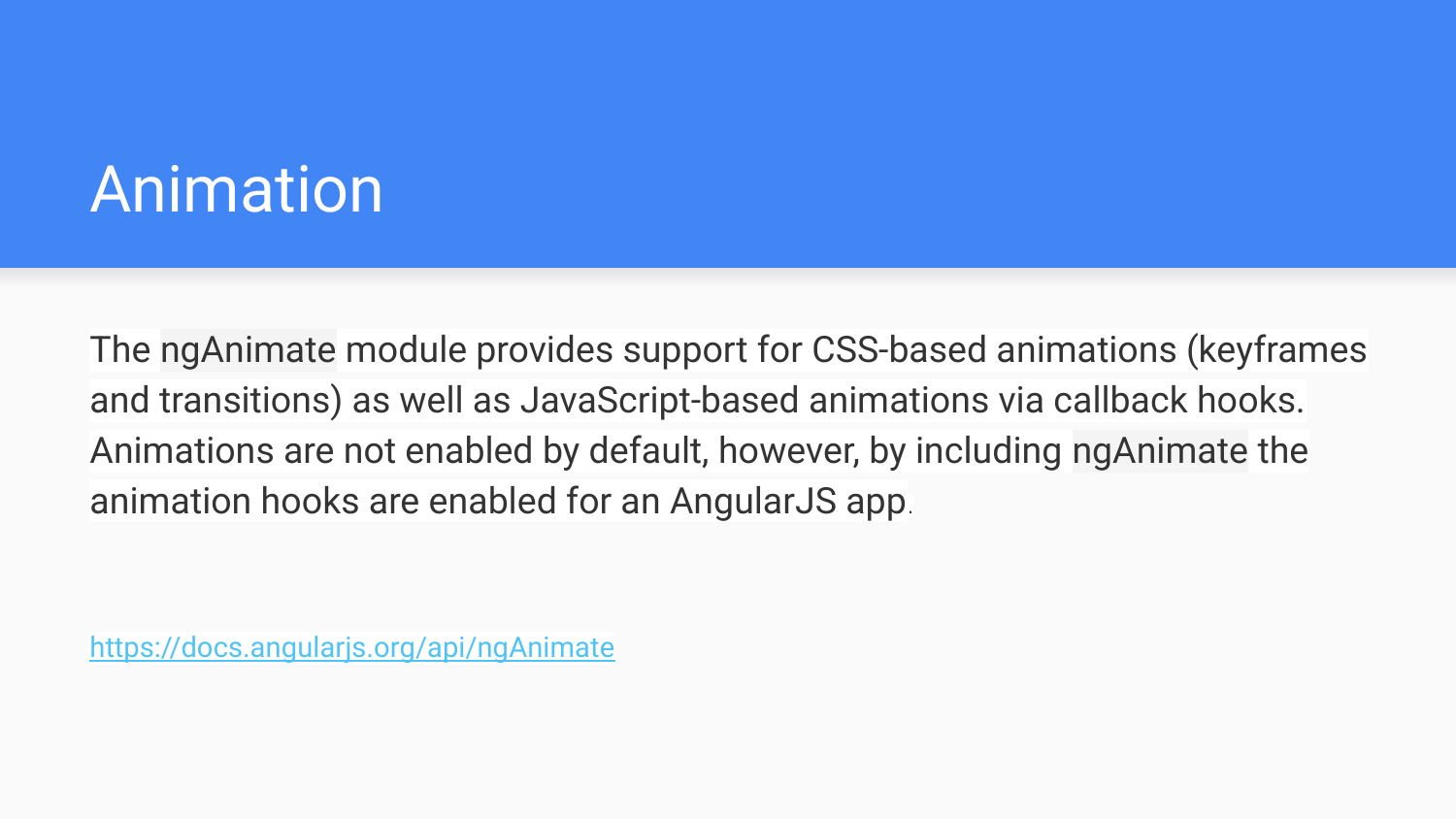

# Animation
The ngAnimate module provides support for CSS-based animations (keyframes and transitions) as well as JavaScript-based animations via callback hooks. Animations are not enabled by default, however, by including ngAnimate the animation hooks are enabled for an AngularJS app.

https://docs.angularjs.org/api/ngAnimate